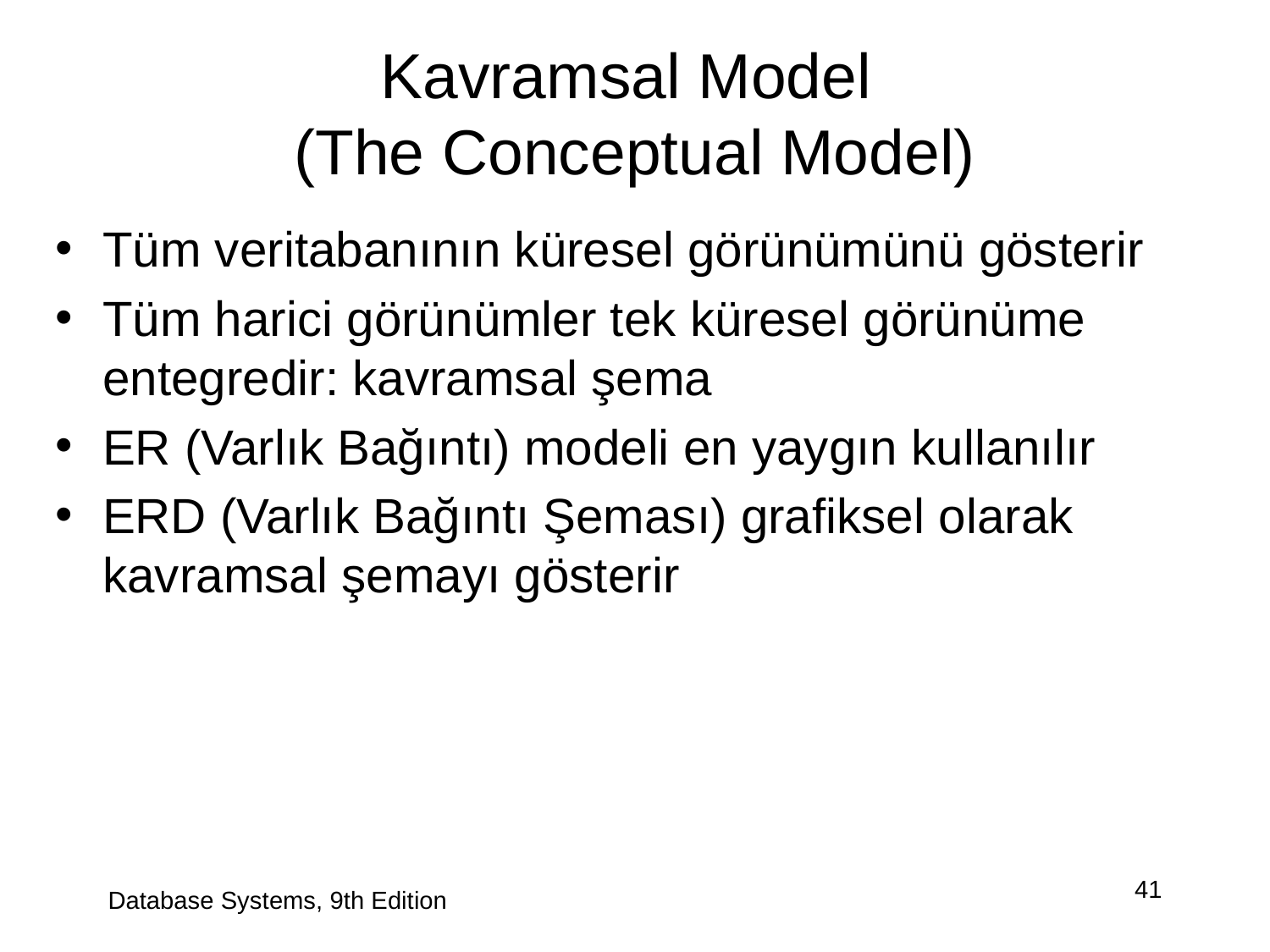

# Kavramsal Model (The Conceptual Model)
Tüm veritabanının küresel görünümünü gösterir
Tüm harici görünümler tek küresel görünüme entegredir: kavramsal şema
ER (Varlık Bağıntı) modeli en yaygın kullanılır
ERD (Varlık Bağıntı Şeması) grafiksel olarak kavramsal şemayı gösterir
Database Systems, 9th Edition